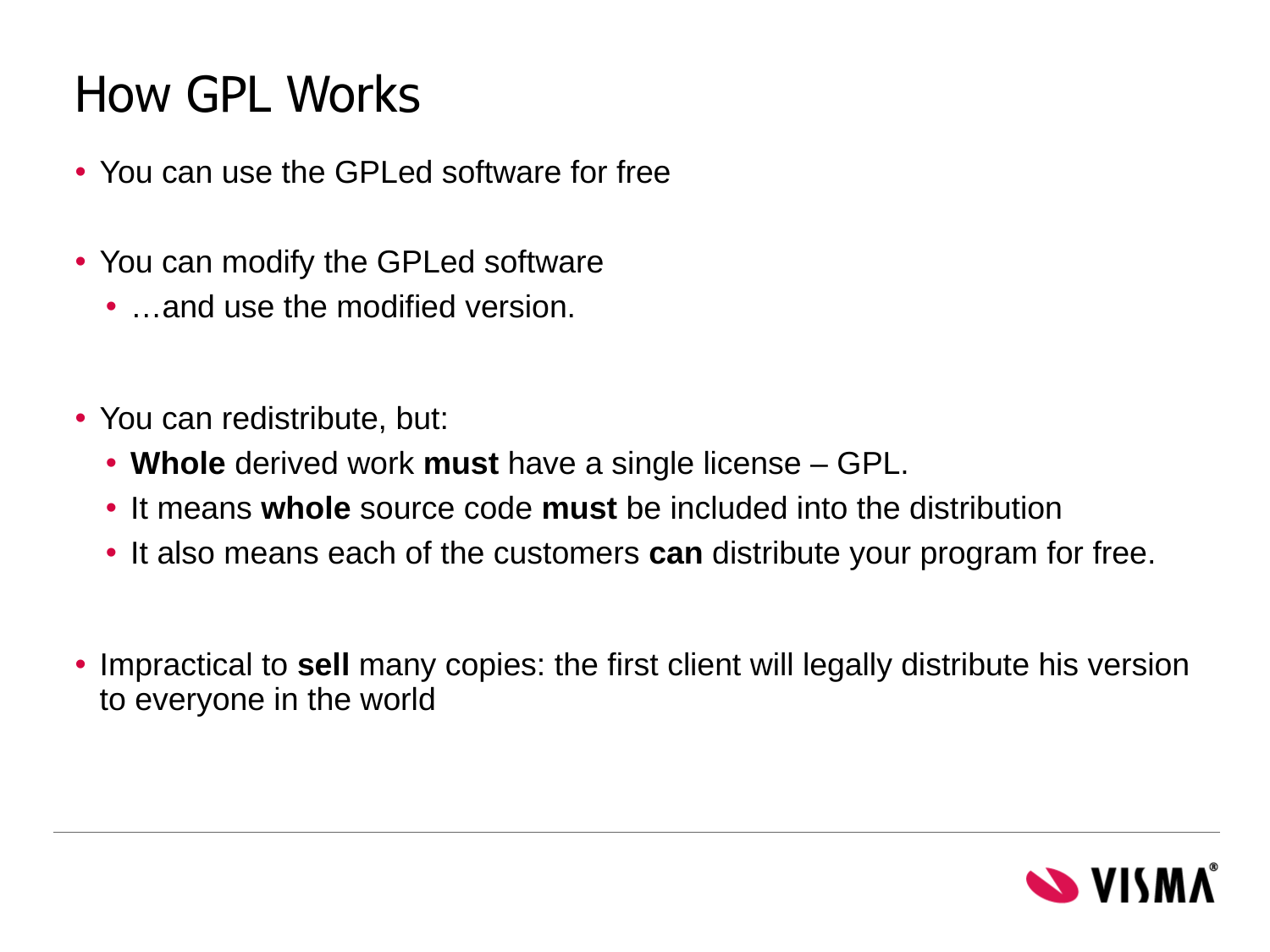

# How GPL Works
You can use the GPLed software for free

You can modify the GPLed software
…and use the modified version.

You can redistribute, but:
Whole derived work must have a single license – GPL.
It means whole source code must be included into the distribution
It also means each of the customers can distribute your program for free.

Impractical to sell many copies: the first client will legally distribute his version to everyone in the world